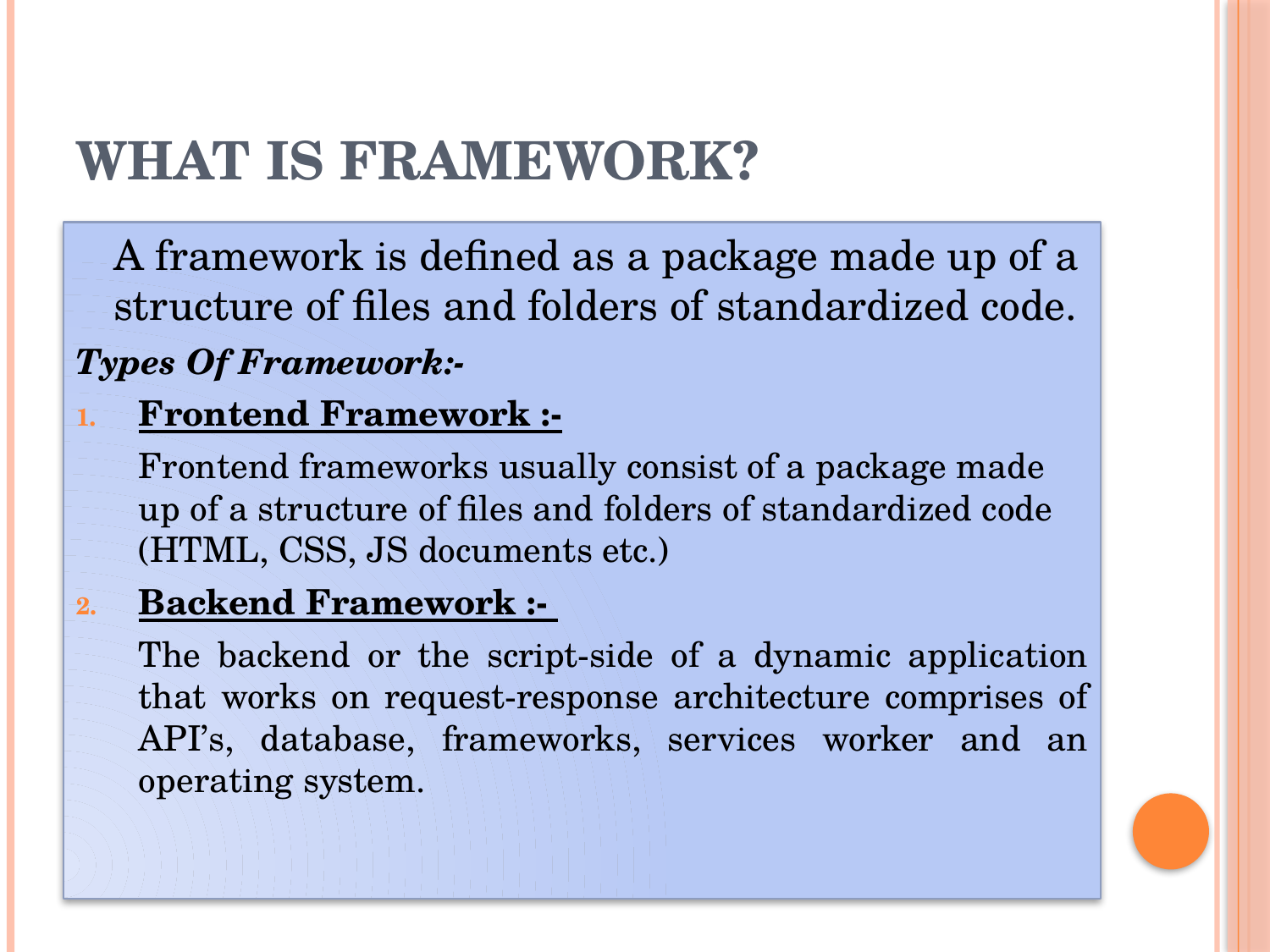

# What is Framework?
	A framework is defined as a package made up of a structure of files and folders of standardized code.
Types Of Framework:-
Frontend Framework :-
					Frontend frameworks usually consist of a package made up of a structure of files and folders of standardized code (HTML, CSS, JS documents etc.)
Backend Framework :-
				The backend or the script-side of a dynamic application that works on request-response architecture comprises of API’s, database, frameworks, services worker and an operating system.